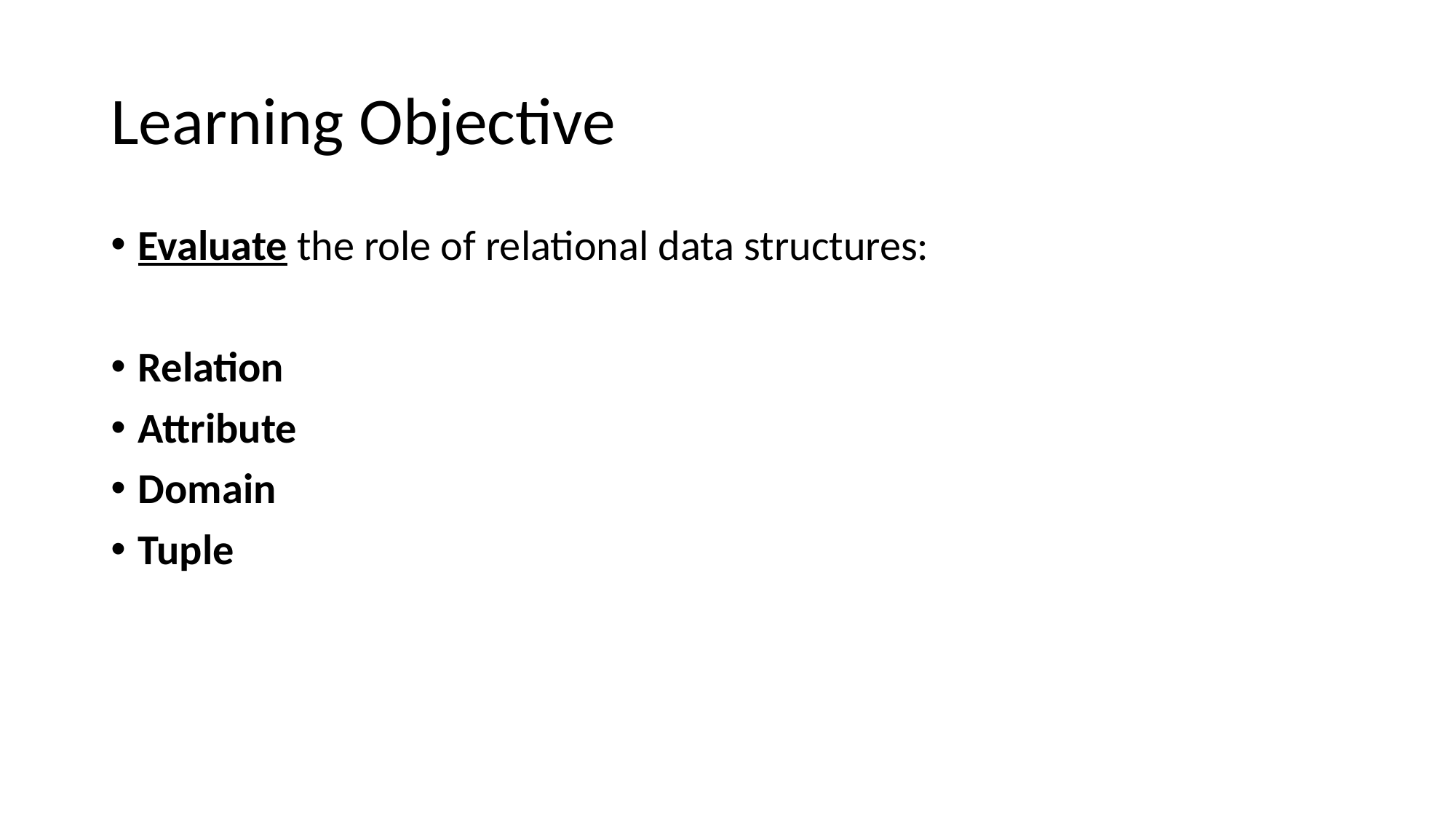

# Learning Objective
Evaluate the role of relational data structures:

Relation
Attribute
Domain
Tuple